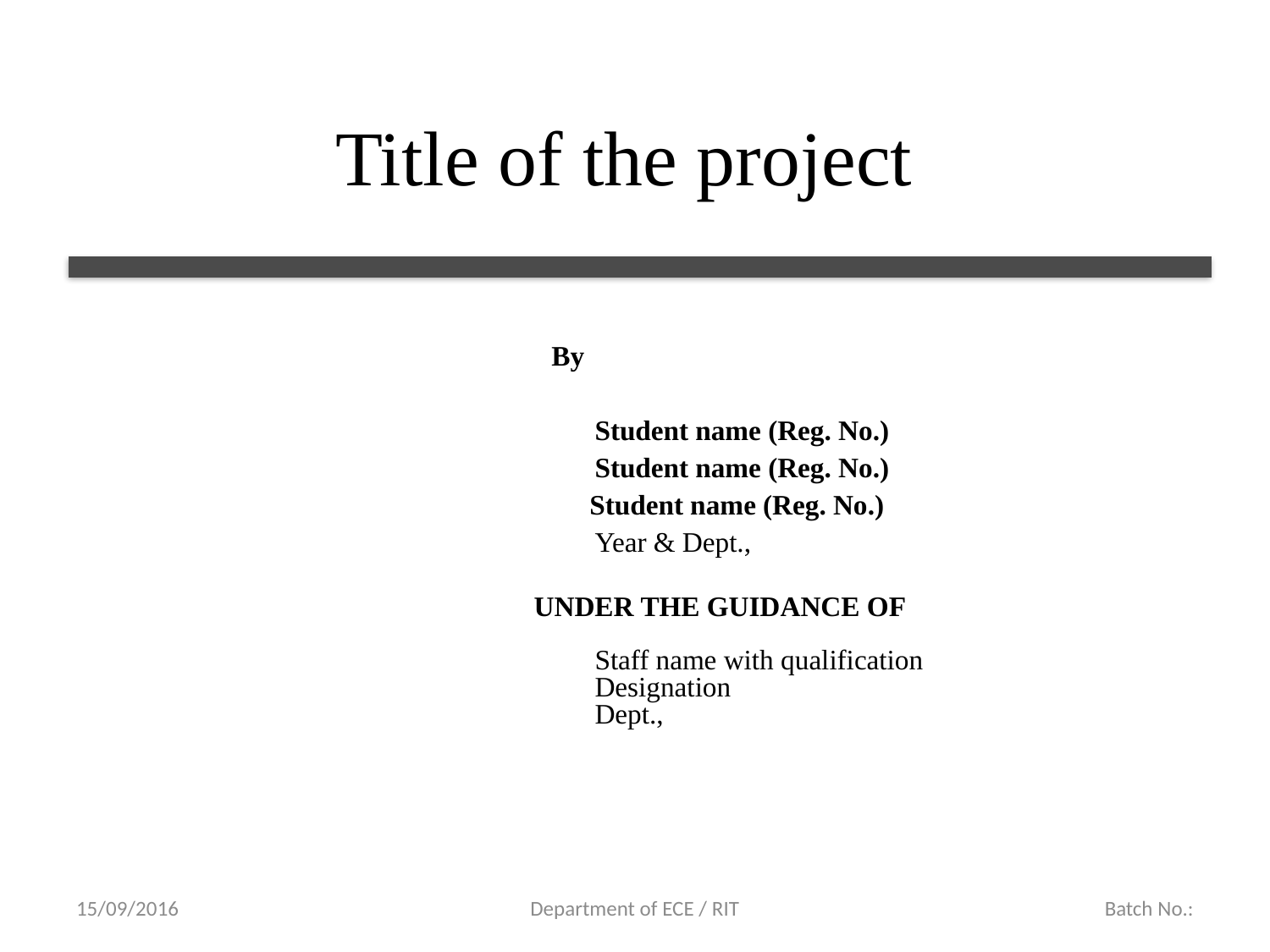

# Title of the project

			            By

				Student name (Reg. No.)
				Student name (Reg. No.)
                                                                        Student name (Reg. No.)
				Year & Dept.,

                                                                UNDER THE GUIDANCE OF

				Staff name with qualification
				Designation
				Dept.,

15/09/2016
Department of ECE / RIT
Batch No.: